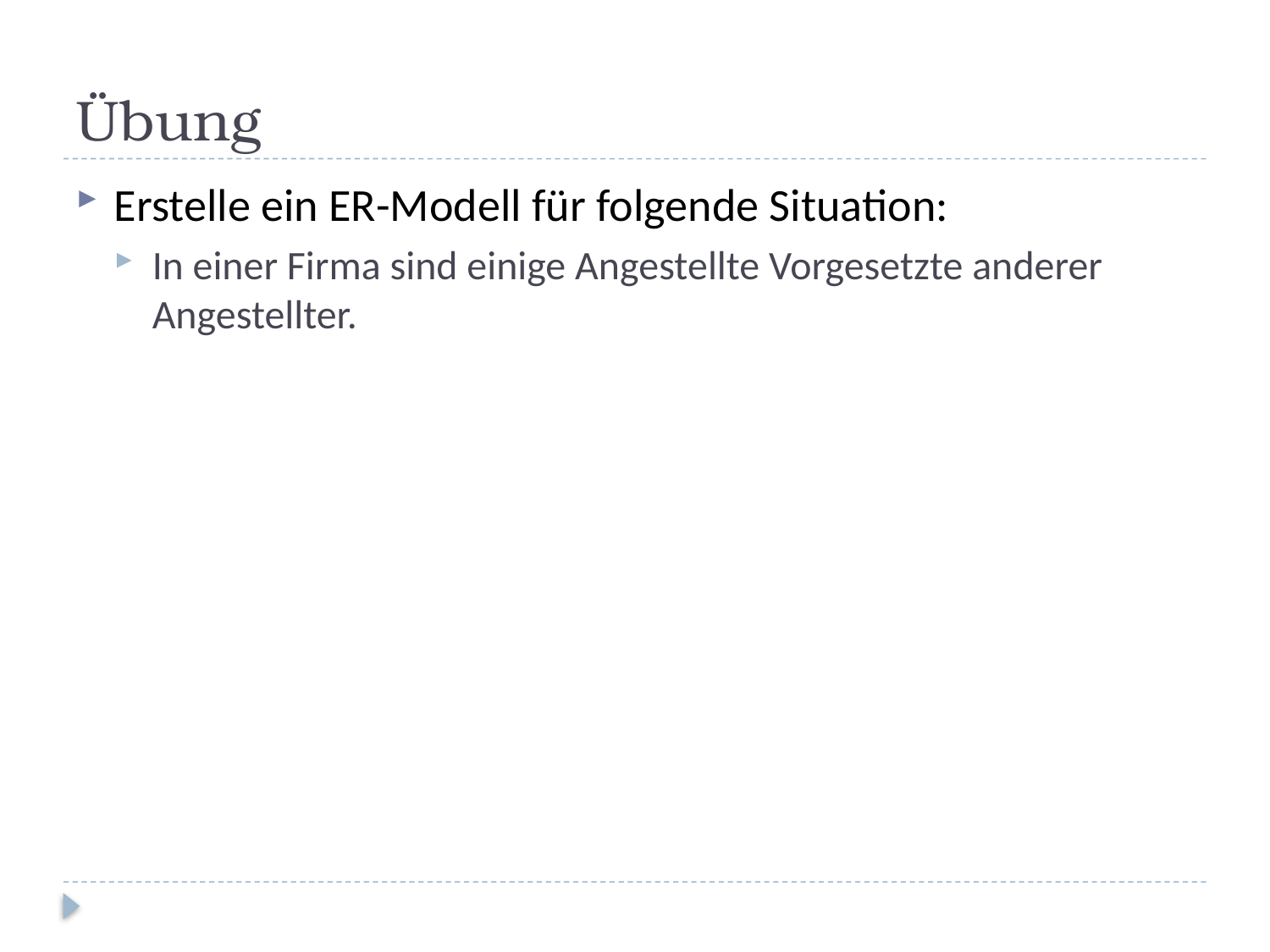

# Übung
Erstelle ein ER-Modell für folgende Situation:
In einer Firma sind einige Angestellte Vorgesetzte anderer Angestellter.